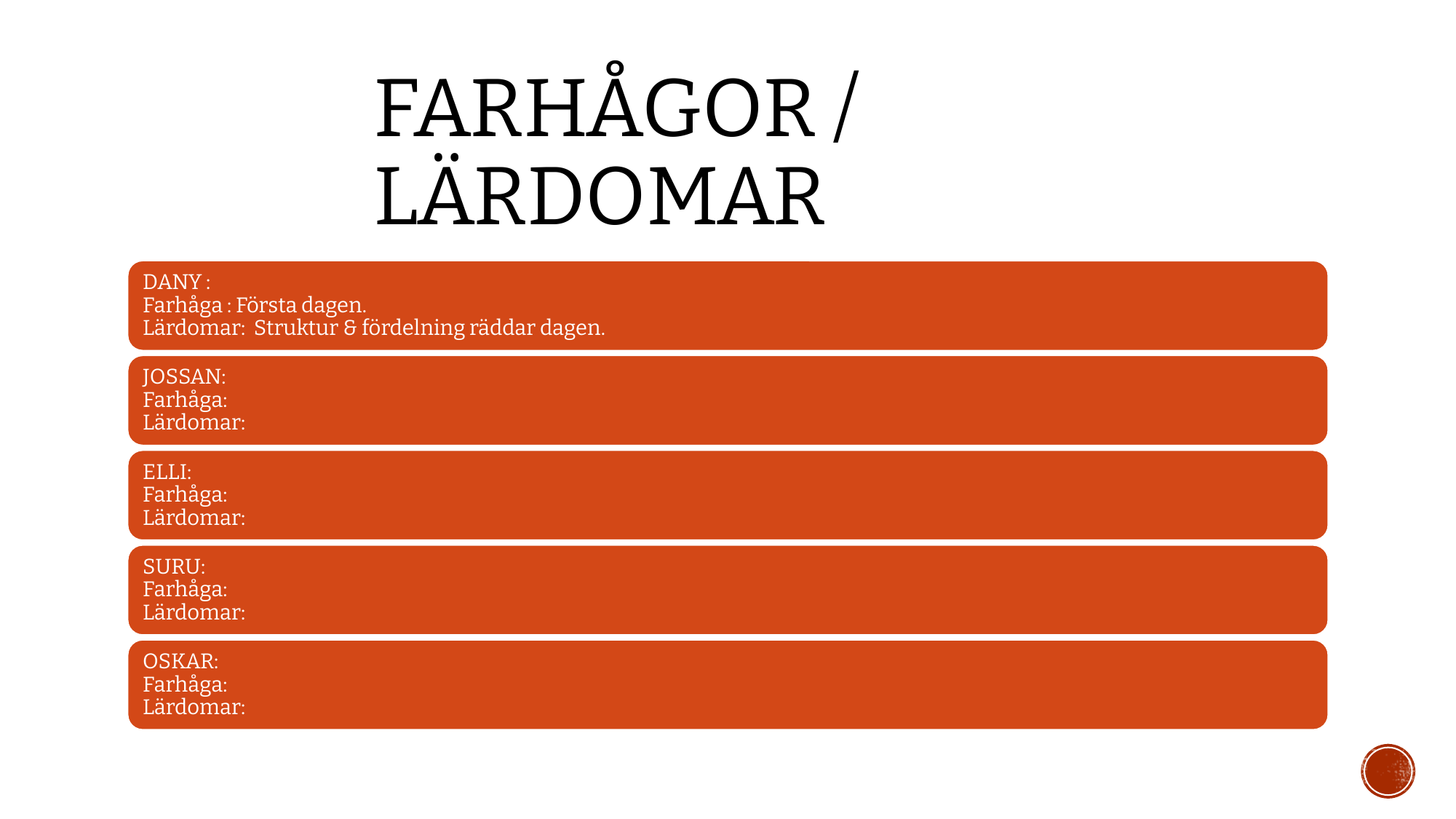

# Farhågor / lärdomar
DANY :
Farhåga : Första dagen.
Lärdomar:  Struktur & fördelning räddar dagen.
JOSSAN:
Farhåga:
Lärdomar:
ELLI:
Farhåga:
Lärdomar:
SURU:
Farhåga:
Lärdomar:
OSKAR:
Farhåga:
Lärdomar: